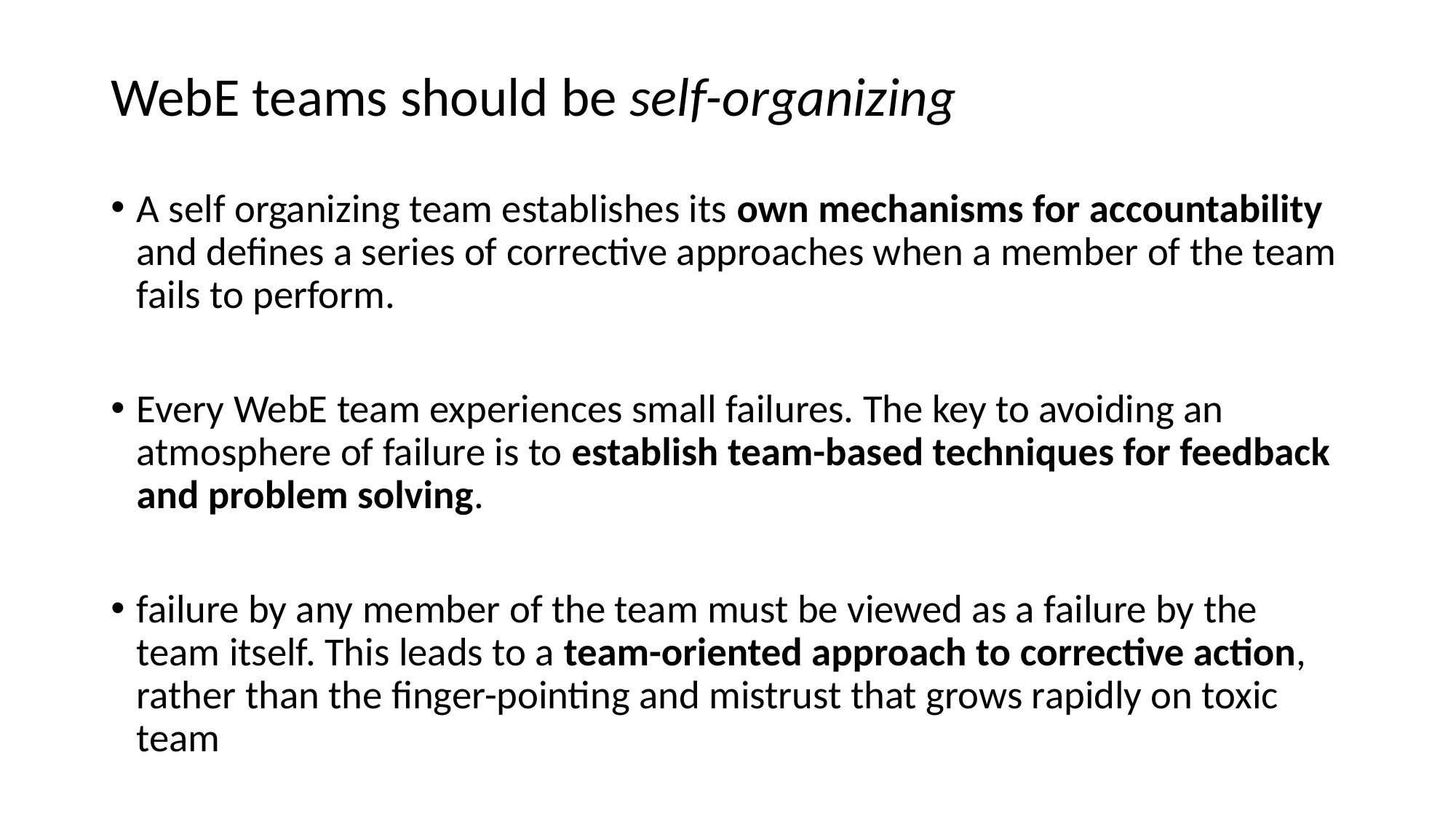

# WebE teams should be self-organizing
A self organizing team establishes its own mechanisms for accountability and defines a series of corrective approaches when a member of the team fails to perform.

Every WebE team experiences small failures. The key to avoiding an atmosphere of failure is to establish team-based techniques for feedback and problem solving.

failure by any member of the team must be viewed as a failure by the team itself. This leads to a team-oriented approach to corrective action, rather than the finger-pointing and mistrust that grows rapidly on toxic team